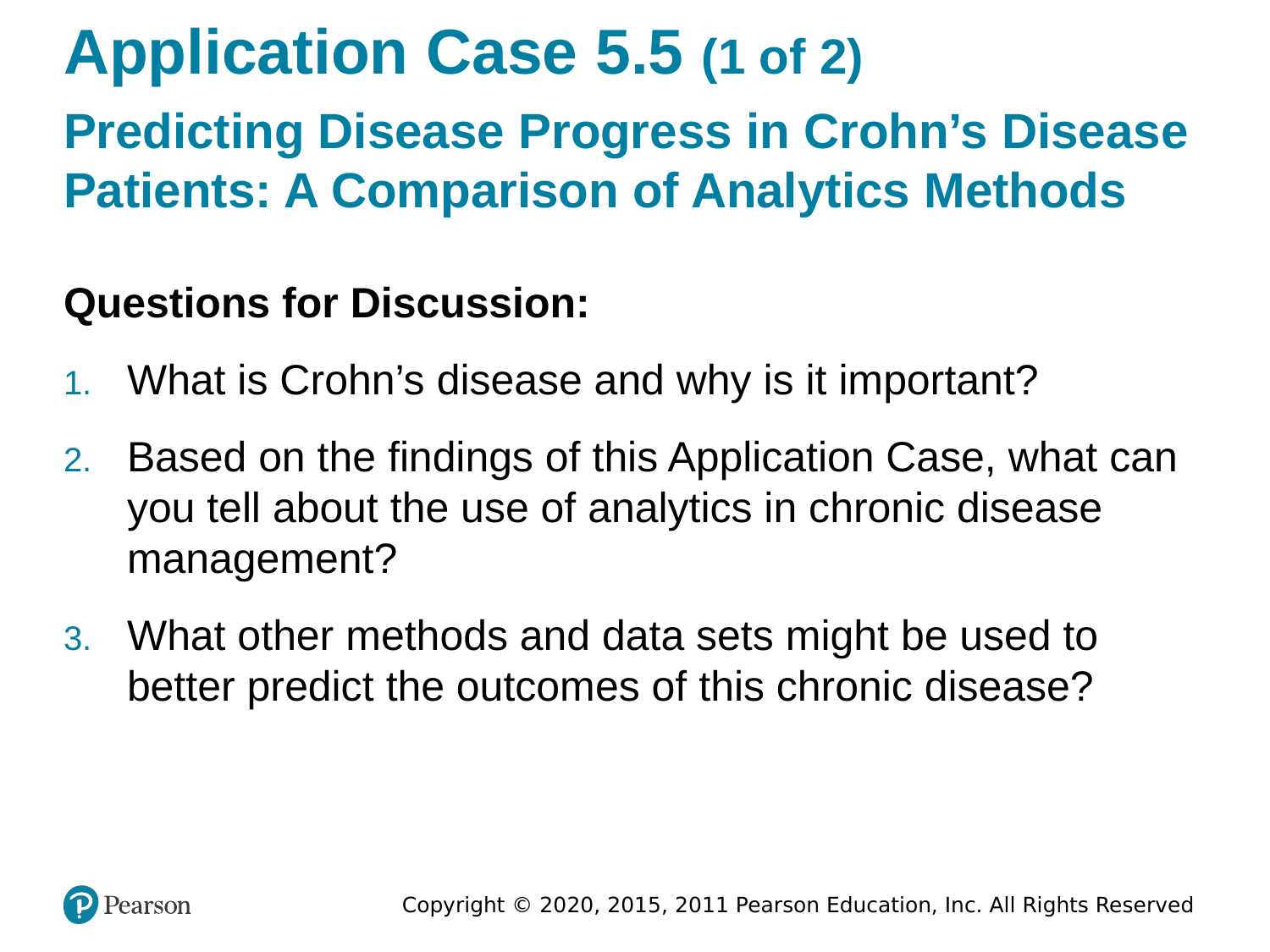

# Application Case 5.5 (1 of 2)
Predicting Disease Progress in Crohn’s Disease Patients: A Comparison of Analytics Methods
Questions for Discussion:
What is Crohn’s disease and why is it important?
Based on the findings of this Application Case, what can you tell about the use of analytics in chronic disease management?
What other methods and data sets might be used to better predict the outcomes of this chronic disease?